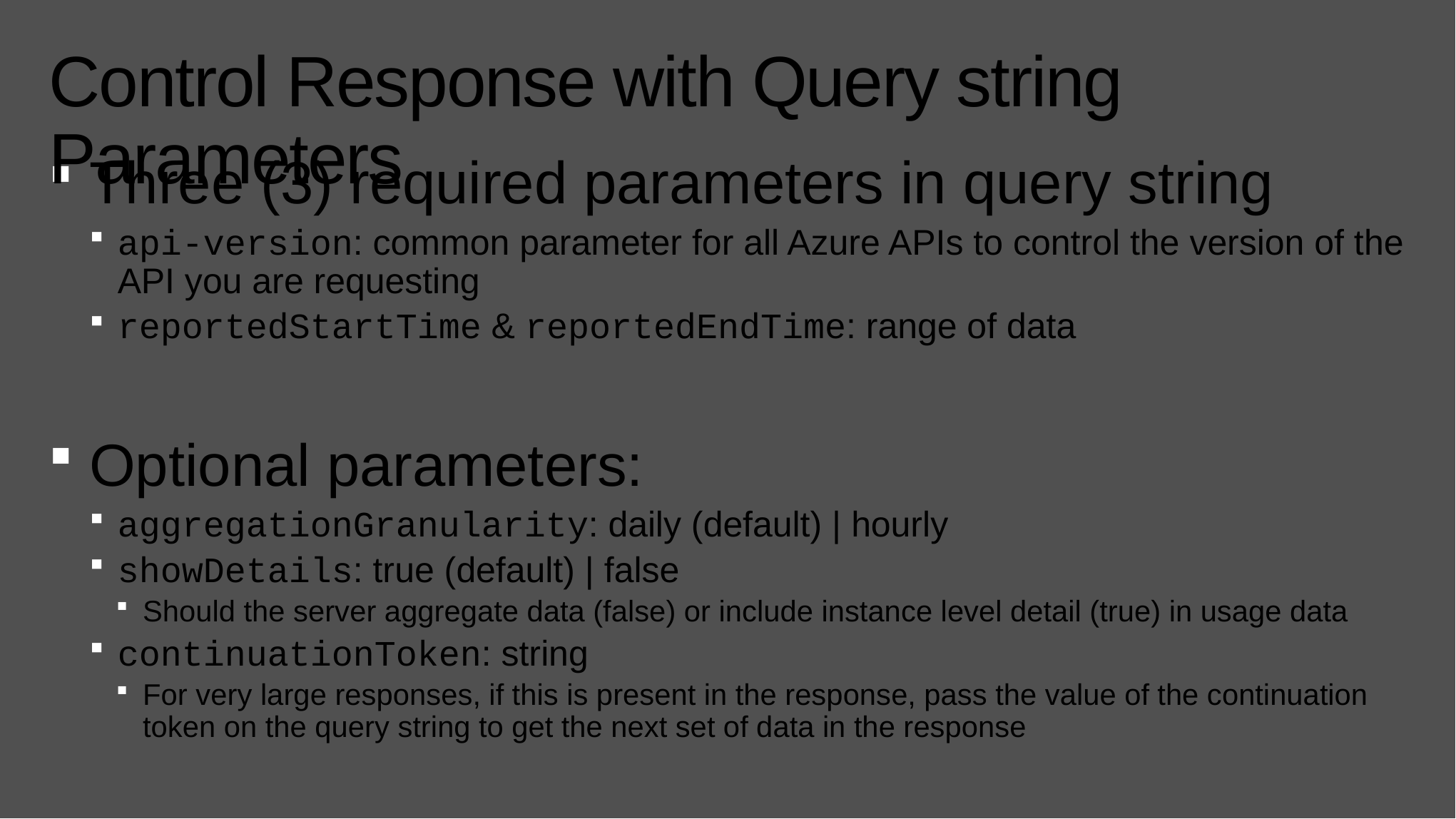

# Control Response with Query string Parameters
Three (3) required parameters in query string
api-version: common parameter for all Azure APIs to control the version of the API you are requesting
reportedStartTime & reportedEndTime: range of data

Optional parameters:
aggregationGranularity: daily (default) | hourly
showDetails: true (default) | false
Should the server aggregate data (false) or include instance level detail (true) in usage data
continuationToken: string
For very large responses, if this is present in the response, pass the value of the continuation token on the query string to get the next set of data in the response